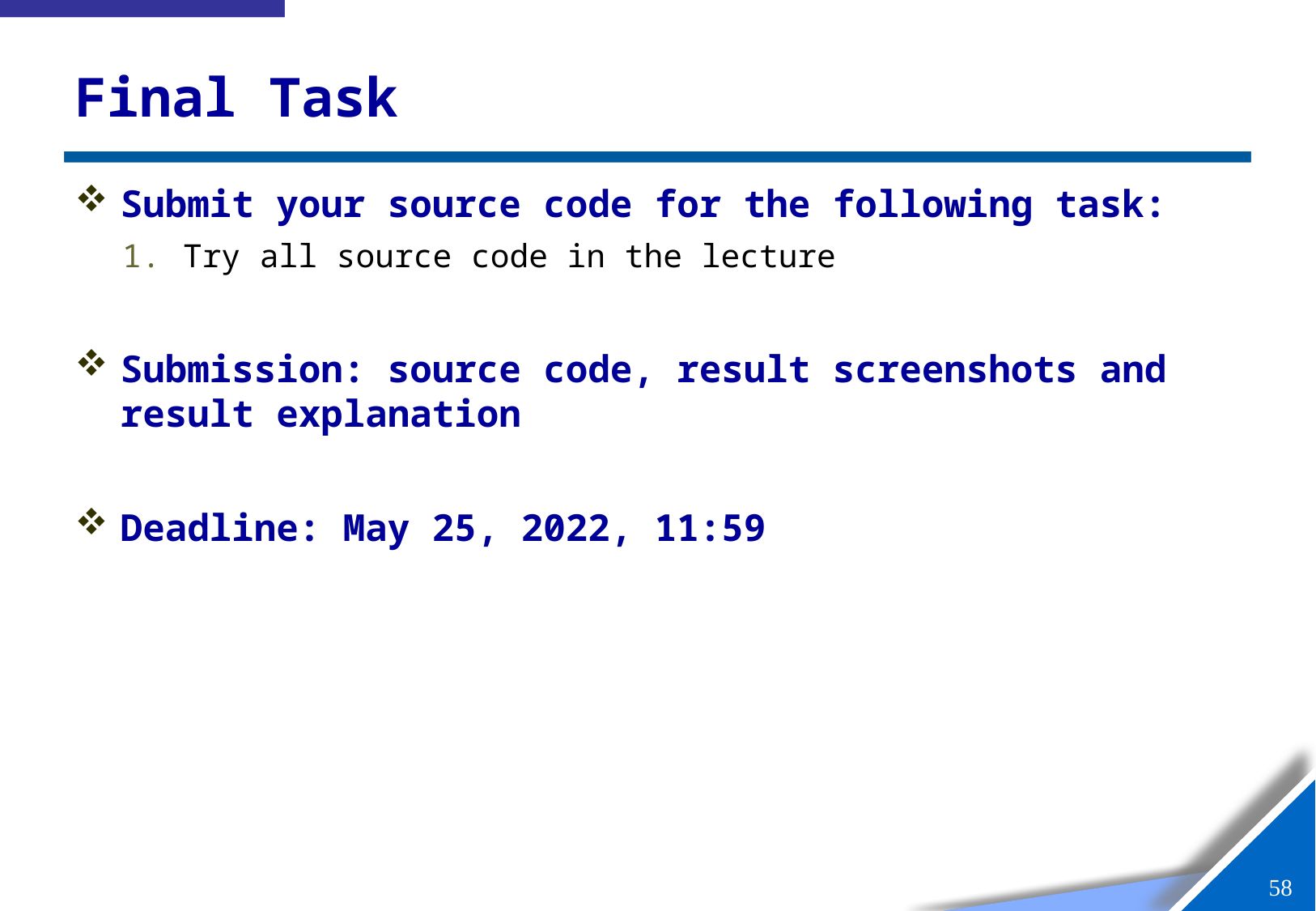

# Final Task
Submit your source code for the following task:
Try all source code in the lecture

Submission: source code, result screenshots and result explanation

Deadline: May 25, 2022, 11:59

58